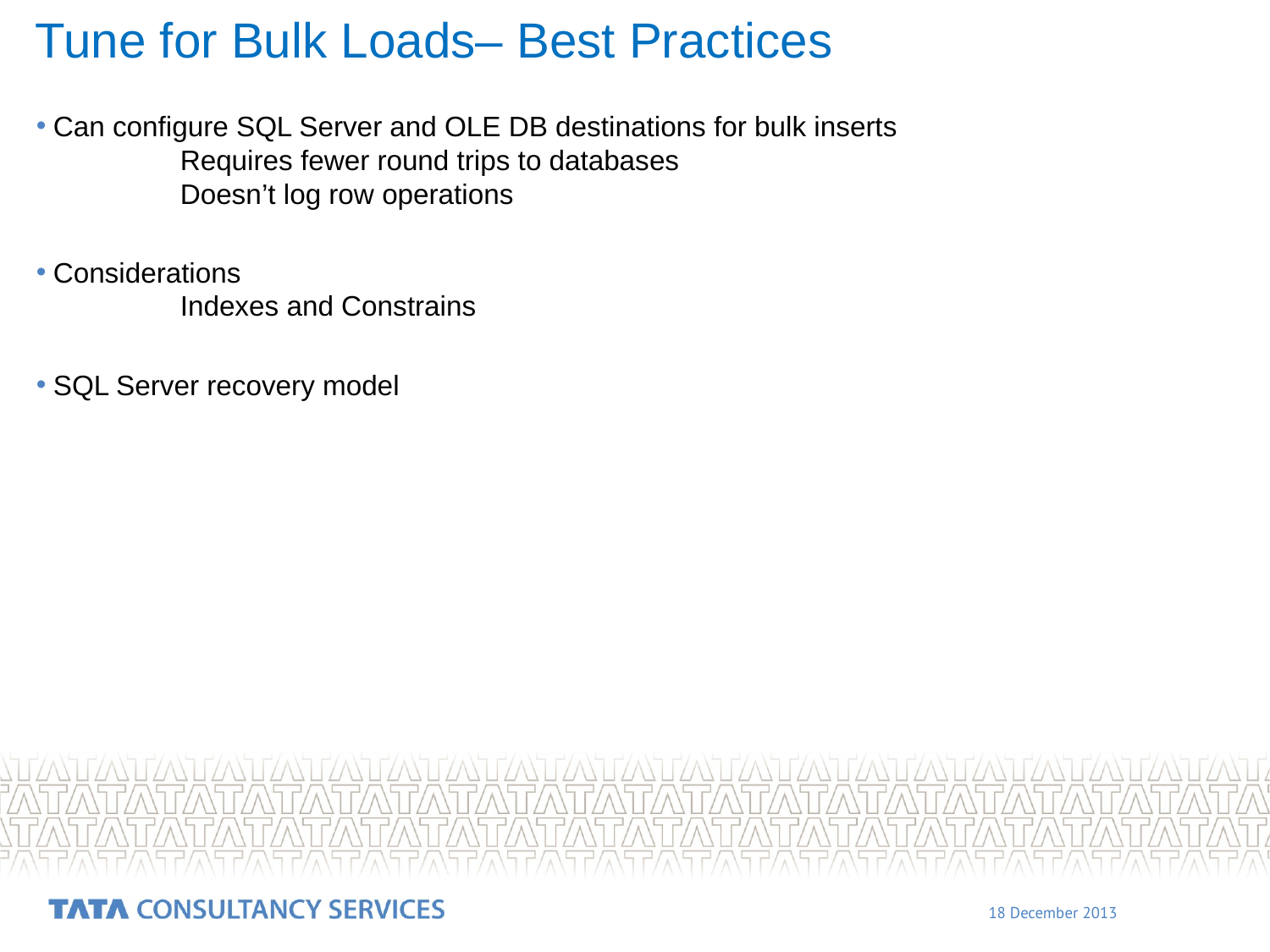

# Tune for Bulk Loads– Best Practices
Can configure SQL Server and OLE DB destinations for bulk inserts
	Requires fewer round trips to databases
	Doesn’t log row operations

Considerations
 	Indexes and Constrains

SQL Server recovery model